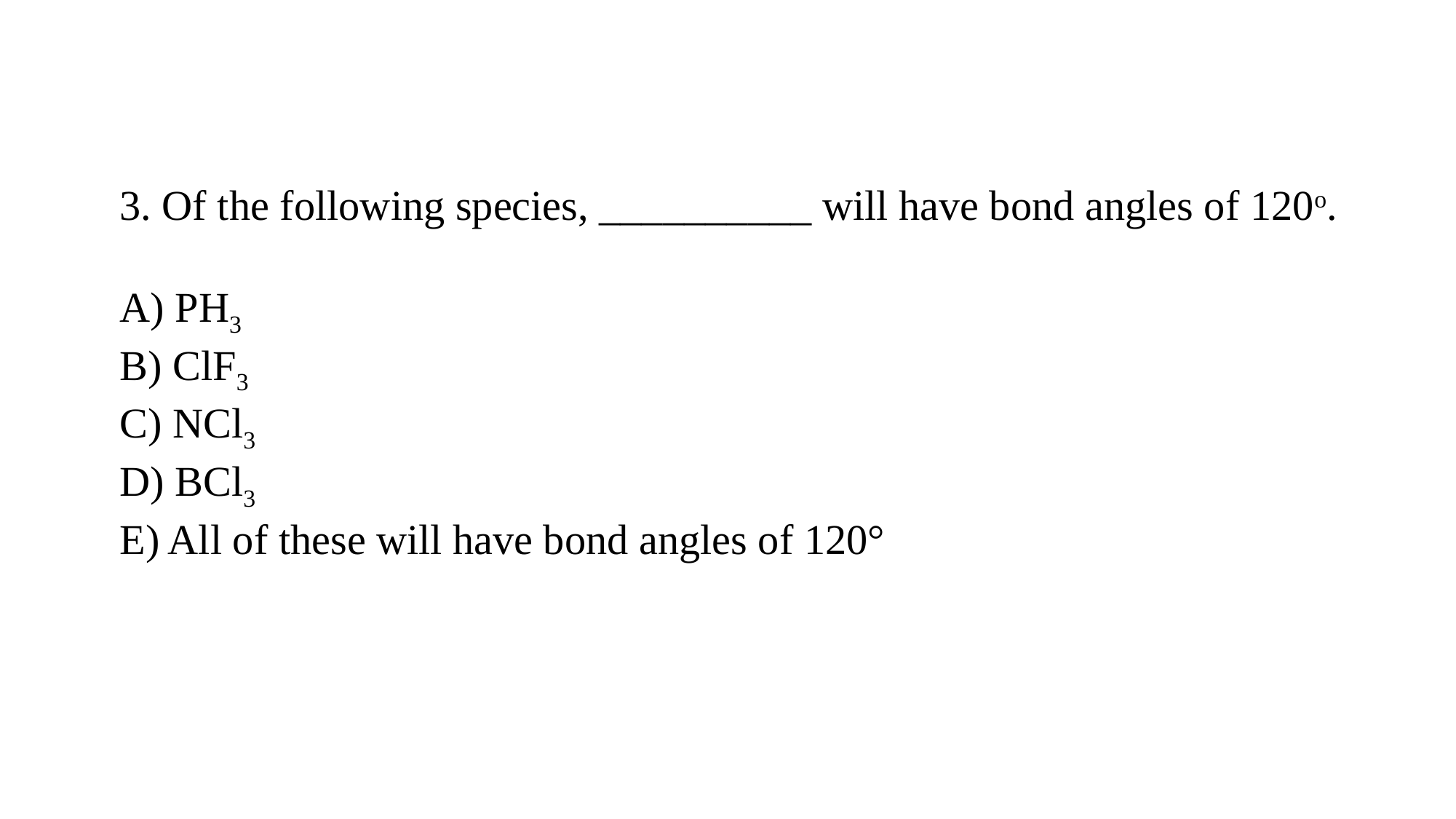

3. Of the following species, __________ will have bond angles of 120o.

A) PH3
B) ClF3
C) NCl3
D) BCl3
E) All of these will have bond angles of 120°